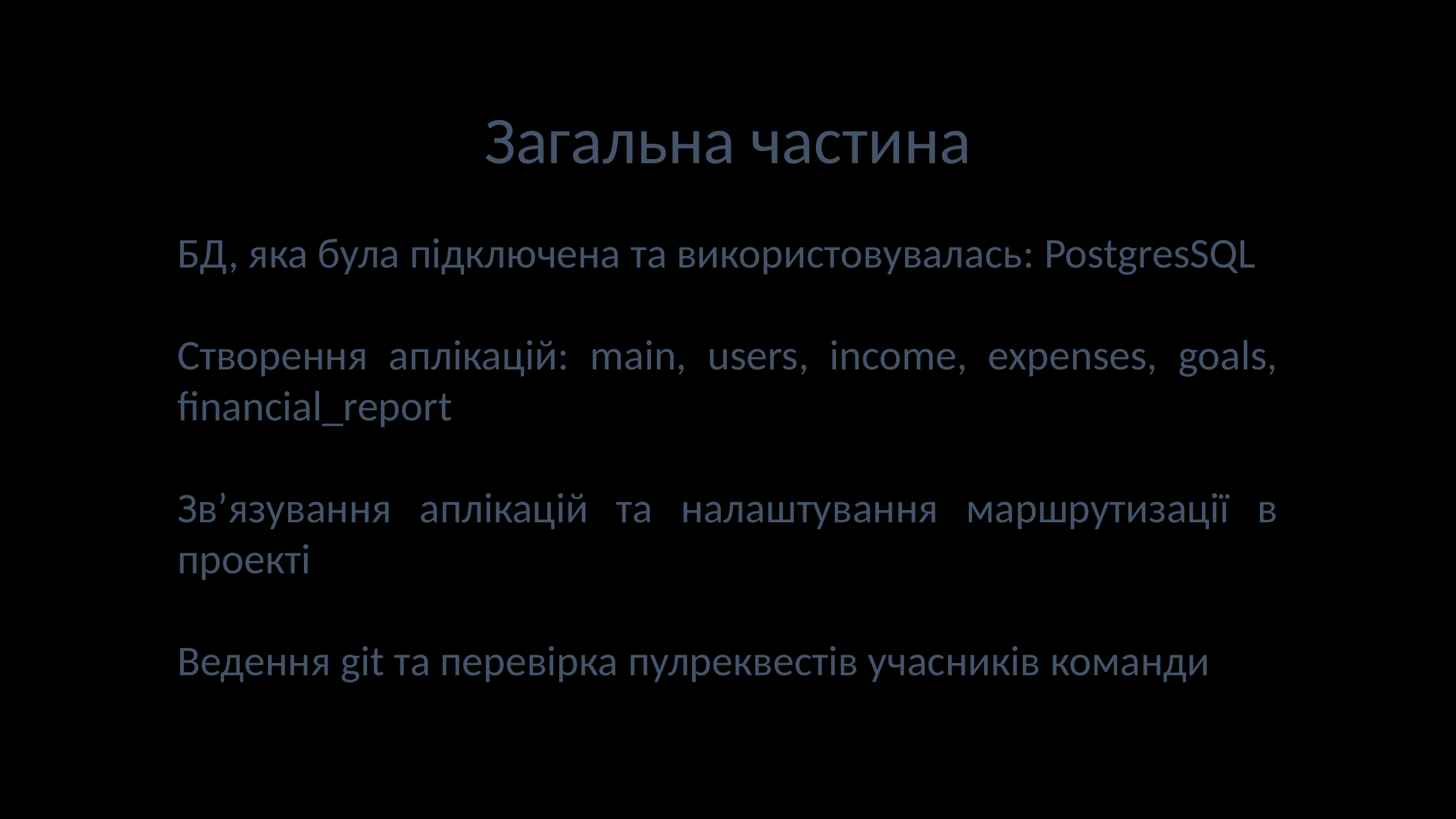

#

Загальна частина
БД, яка була підключена та використовувалась: PostgresSQL

Створення аплікацій: main, users, income, expenses, goals, financial_report

Зв’язування аплікацій та налаштування маршрутизації в проекті

Ведення git та перевірка пулреквестів учасників команди